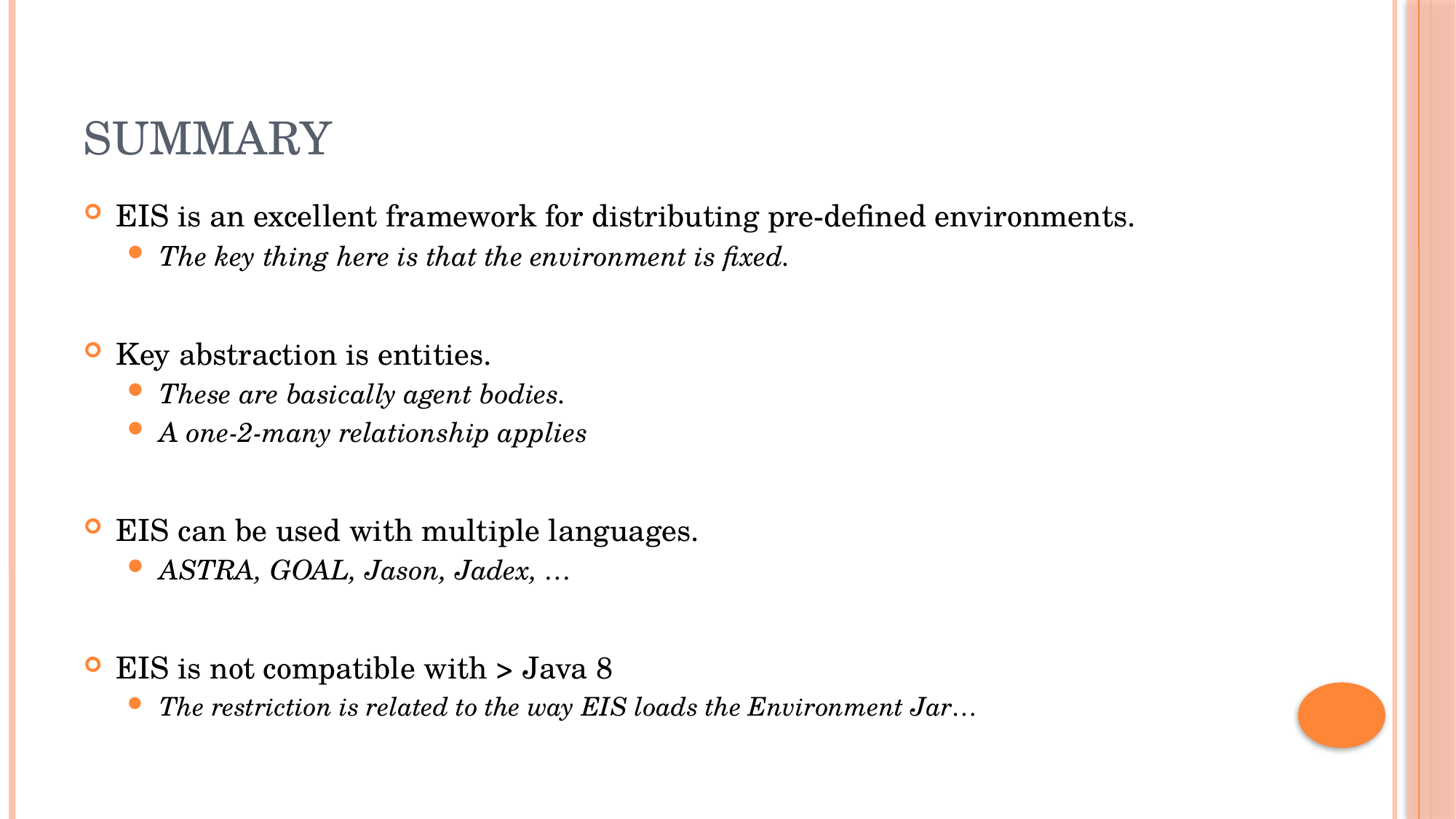

# Summary
EIS is an excellent framework for distributing pre-defined environments.
The key thing here is that the environment is fixed.

Key abstraction is entities.
These are basically agent bodies.
A one-2-many relationship applies

EIS can be used with multiple languages.
ASTRA, GOAL, Jason, Jadex, …

EIS is not compatible with > Java 8
The restriction is related to the way EIS loads the Environment Jar…